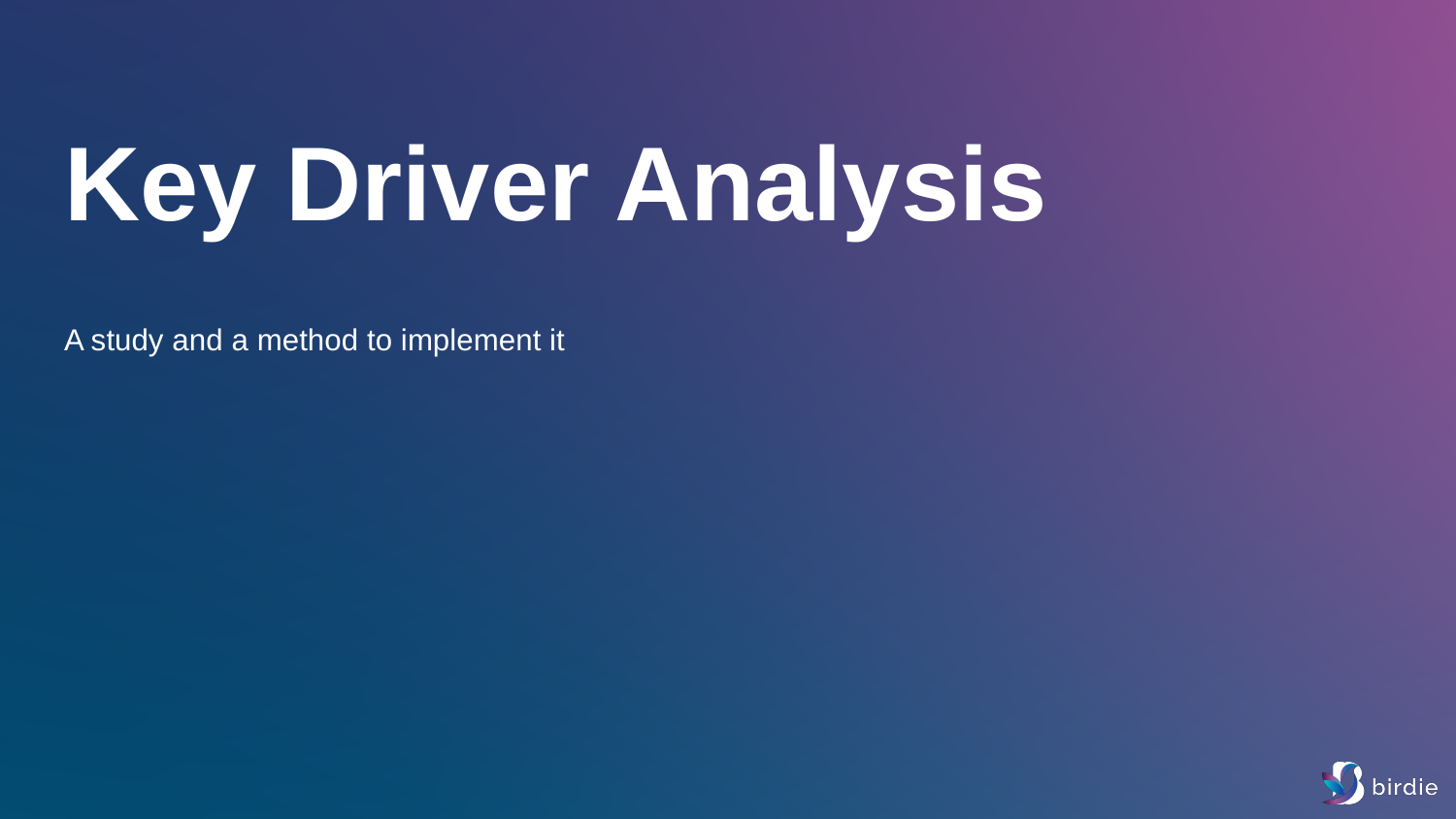

# Key Driver Analysis
A study and a method to implement it